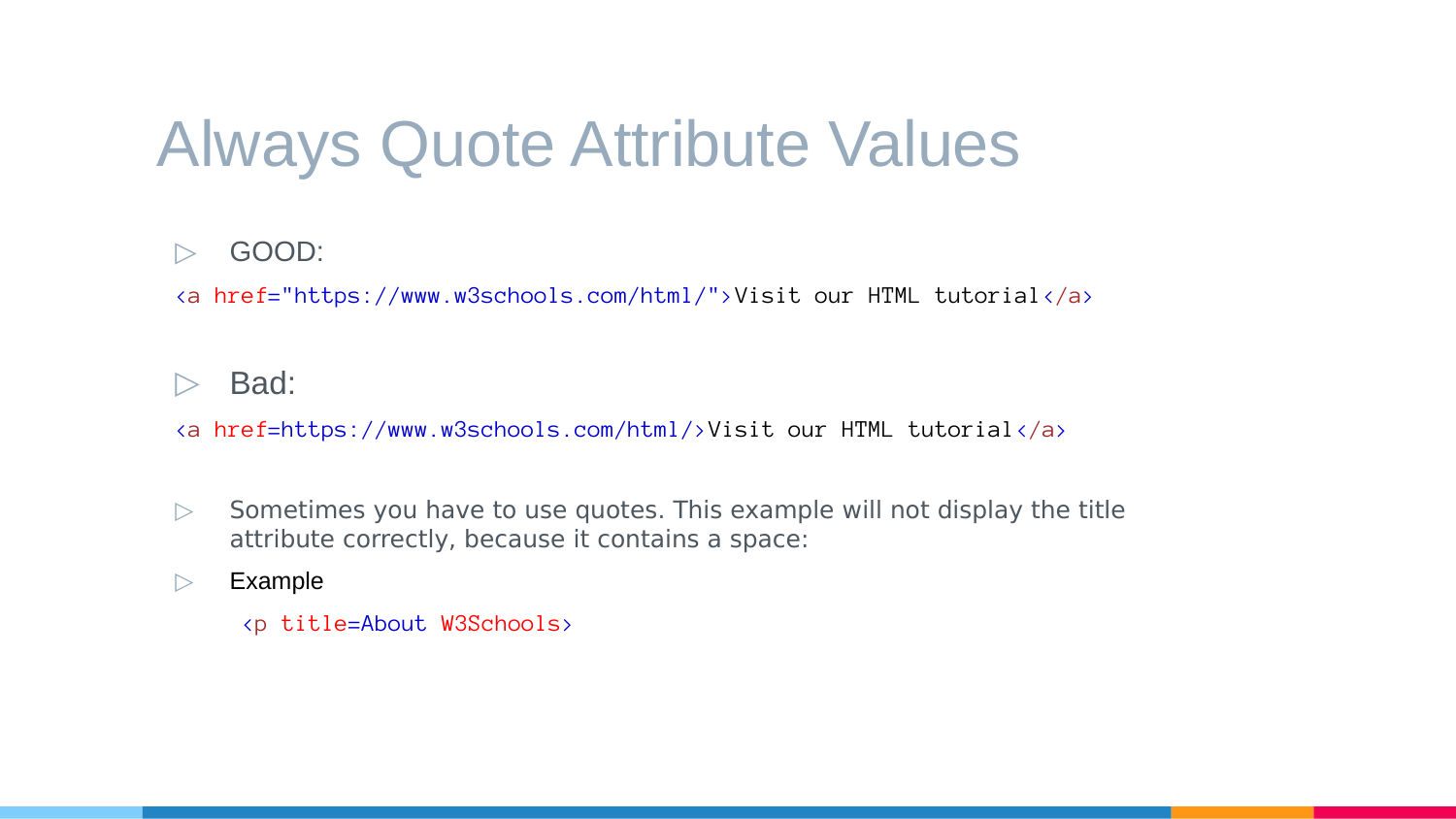

# Always Quote Attribute Values
GOOD:
<a href="https://www.w3schools.com/html/">Visit our HTML tutorial</a>

Bad:
<a href=https://www.w3schools.com/html/>Visit our HTML tutorial</a>

Sometimes you have to use quotes. This example will not display the title attribute correctly, because it contains a space:
Example
     <p title=About W3Schools>

13